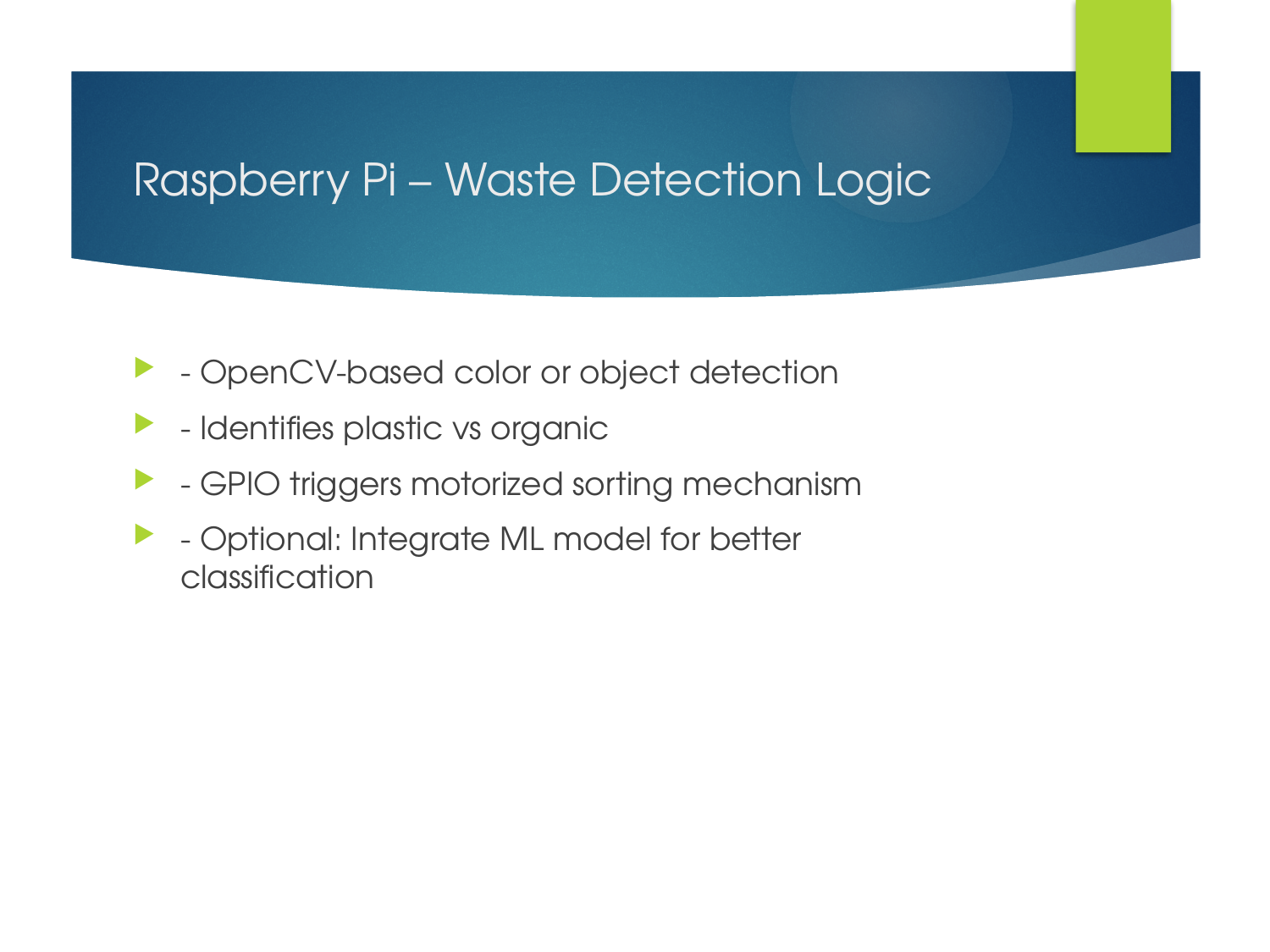

# Raspberry Pi – Waste Detection Logic
- OpenCV-based color or object detection
- Identifies plastic vs organic
- GPIO triggers motorized sorting mechanism
- Optional: Integrate ML model for better classification